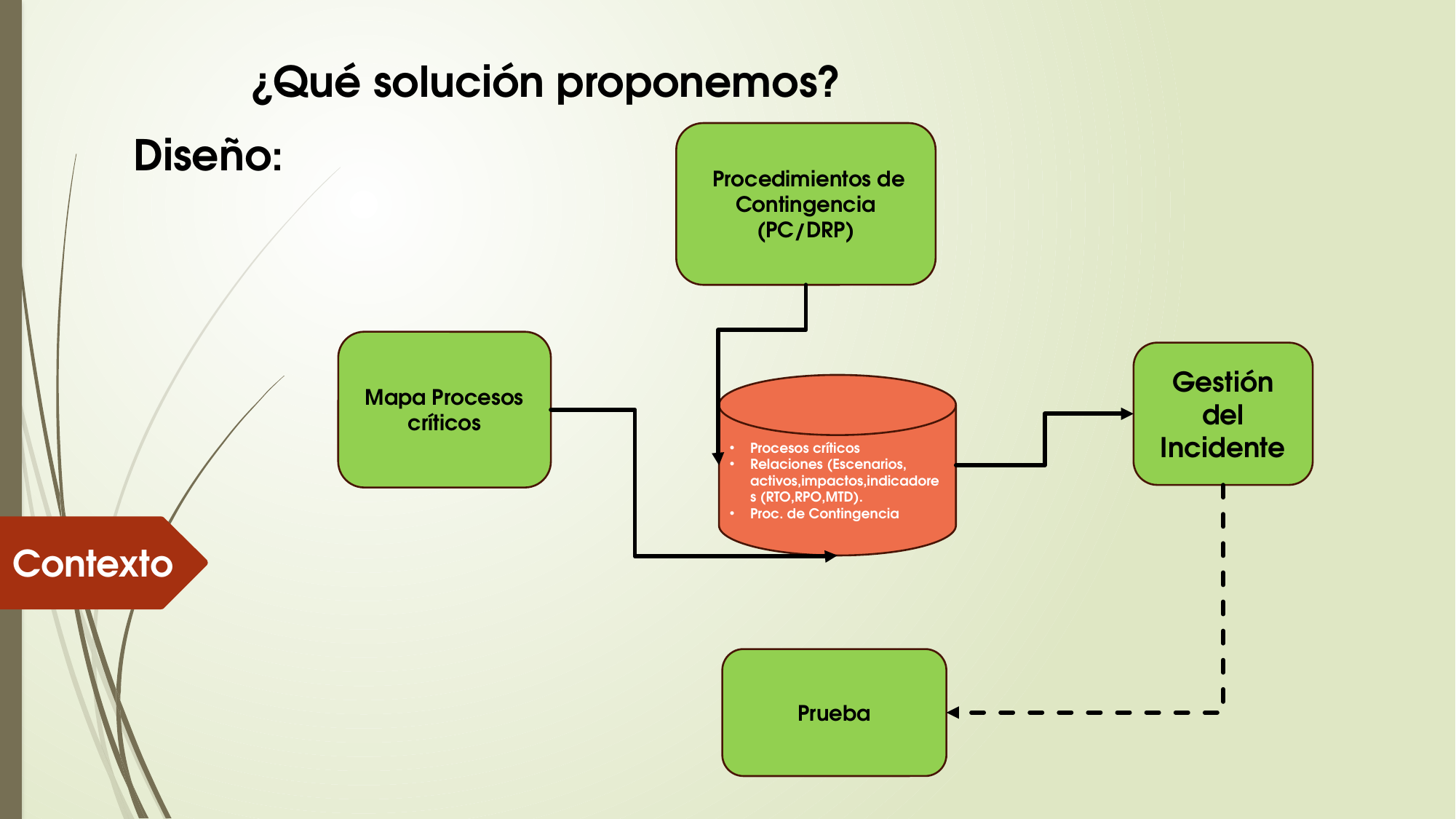

¿Qué solución proponemos?
Diseño:
 Procedimientos de Contingencia (PC/DRP)
Mapa Procesos críticos
Gestión del Incidente
Procesos críticos
Relaciones (Escenarios, activos,impactos,indicadores (RTO,RPO,MTD).
Proc. de Contingencia
Contexto
Prueba